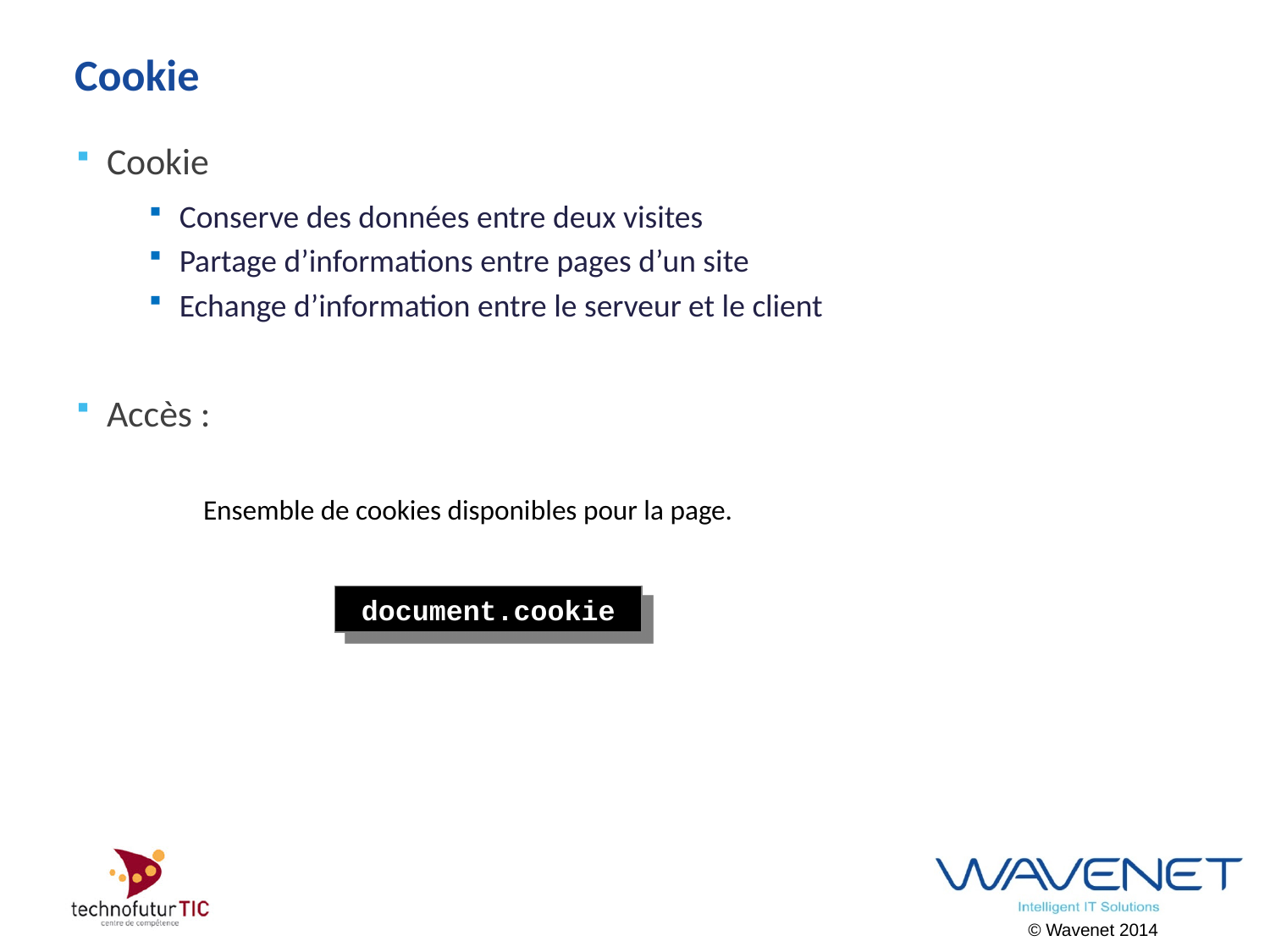

# Cookie
Cookie
Conserve des données entre deux visites
Partage d’informations entre pages d’un site
Echange d’information entre le serveur et le client

Accès :

Ensemble de cookies disponibles pour la page.
document.cookie
© Wavenet 2014